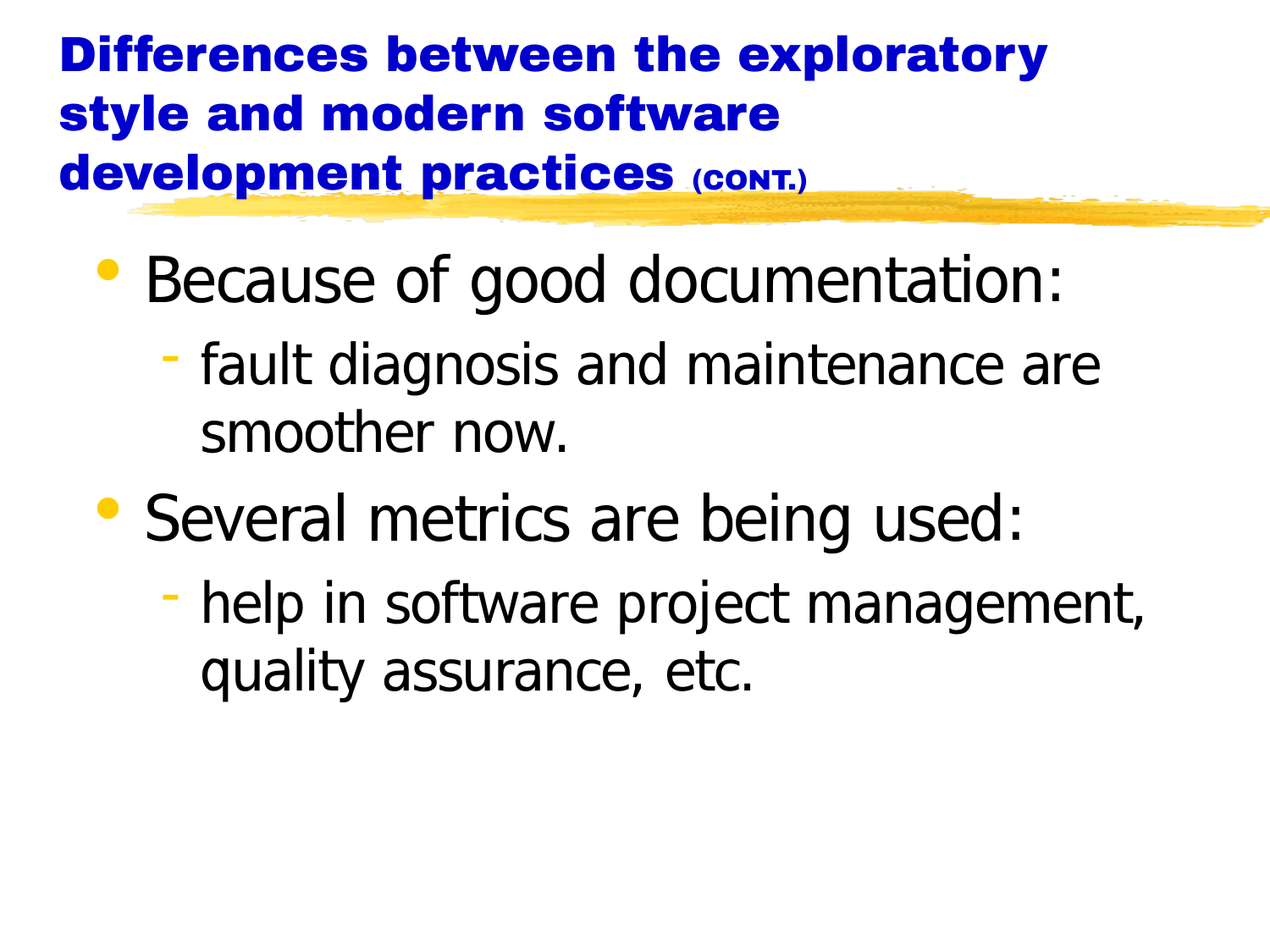

# Differences between the exploratory style and modern software development practices (CONT.)
Because of good documentation:
fault diagnosis and maintenance are smoother now.
Several metrics are being used:
help in software project management, quality assurance, etc.
63